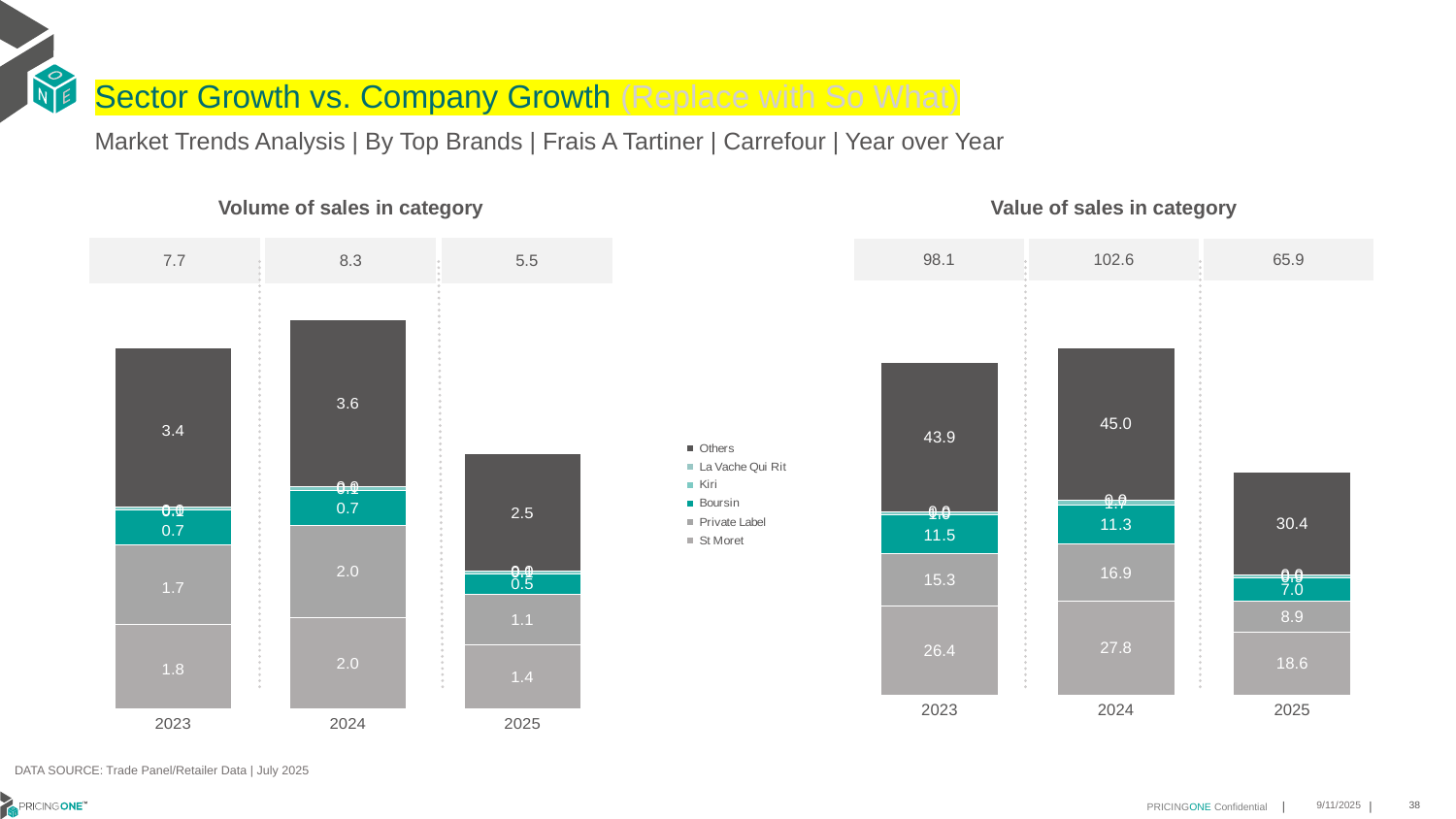

# Sector Growth vs. Company Growth (Replace with So What)
Market Trends Analysis | By Top Brands | Frais A Tartiner | Carrefour | Year over Year
| Value of sales in category |  |  |
| --- | --- | --- |
| 98.1 | 102.6 | 65.9 |
| Volume of sales in category |  |  |
| --- | --- | --- |
| 7.7 | 8.3 | 5.5 |

### Chart

| Category | St Moret | Private Label | Boursin | Kiri | La Vache Qui Rit | Others |
|---|---|---|---|---|---|---|
| 2023 | 26.367336 | 15.260714 | 11.508686 | 1.049258 | 0.0 | 43.91863 |
| 2024 | 27.761183 | 16.868739 | 11.298453 | 1.70356 | 4.1e-05 | 44.955318 |
| 2025 | 18.62545 | 8.92764 | 7.018195 | 0.931424 | 3.9e-05 | 30.408883 |

### Chart

| Category | St Moret | Private Label | Boursin | Kiri | La Vache Qui Rit | Others |
|---|---|---|---|---|---|---|
| 2023 | 1.817189 | 1.694685 | 0.747326 | 0.064445 | 0.0 | 3.41074 |
| 2024 | 1.96474 | 1.967229 | 0.73441 | 0.098585 | 6e-06 | 3.565428 |
| 2025 | 1.371773 | 1.072655 | 0.454298 | 0.054113 | 3e-06 | 2.502786 |
DATA SOURCE: Trade Panel/Retailer Data | July 2025

9/11/2025
38